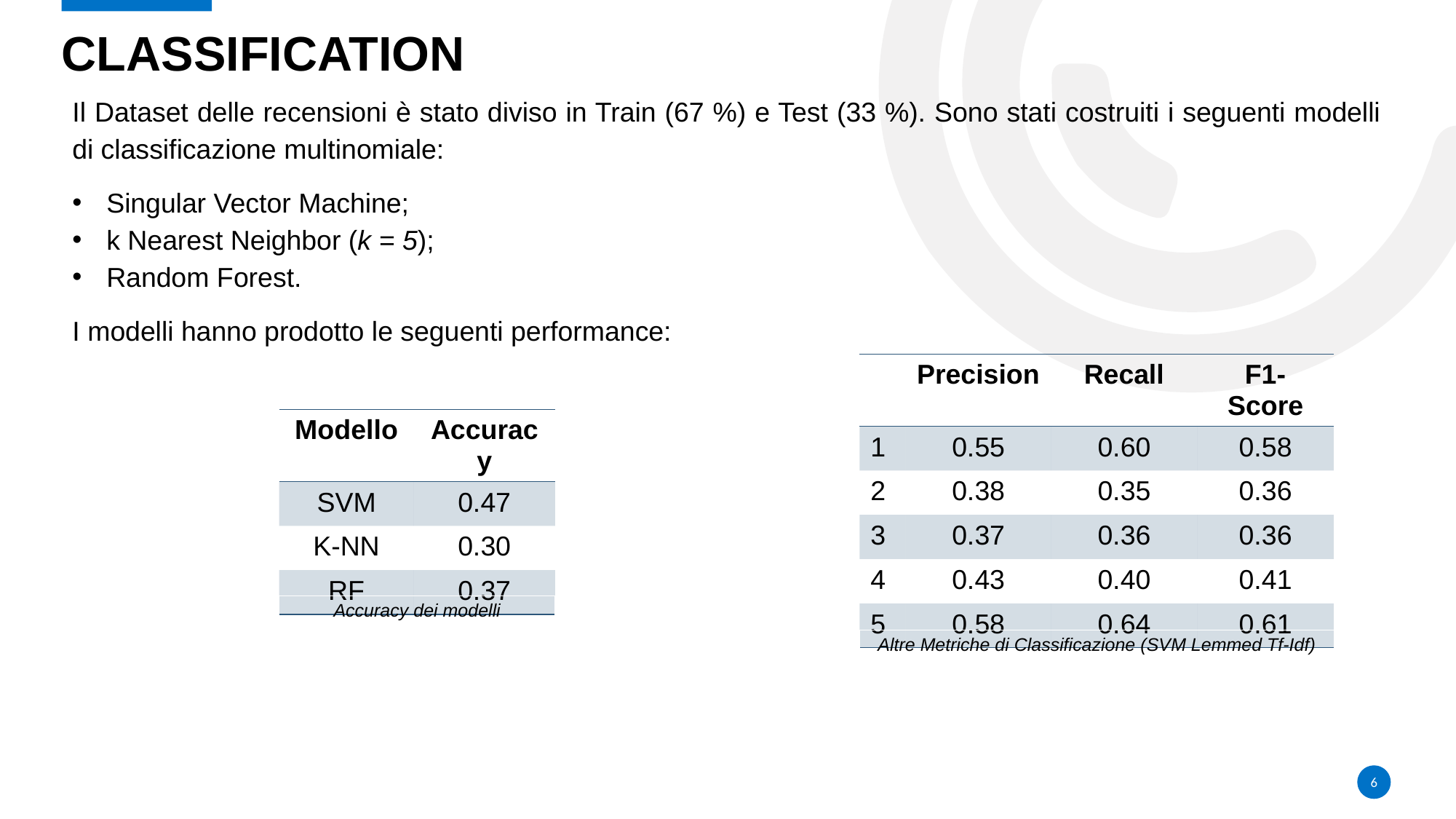

# Classification
Il Dataset delle recensioni è stato diviso in Train (67 %) e Test (33 %). Sono stati costruiti i seguenti modelli di classificazione multinomiale:

Singular Vector Machine;
k Nearest Neighbor (k = 5);
Random Forest.

I modelli hanno prodotto le seguenti performance:
|  | Precision | Recall | F1-Score |
| --- | --- | --- | --- |
| 1 | 0.55 | 0.60 | 0.58 |
| 2 | 0.38 | 0.35 | 0.36 |
| 3 | 0.37 | 0.36 | 0.36 |
| 4 | 0.43 | 0.40 | 0.41 |
| 5 | 0.58 | 0.64 | 0.61 |
| Modello | Accuracy |
| --- | --- |
| SVM | 0.47 |
| K-NN | 0.30 |
| RF | 0.37 |
Accuracy dei modelli
Altre Metriche di Classificazione (SVM Lemmed Tf-Idf)

6